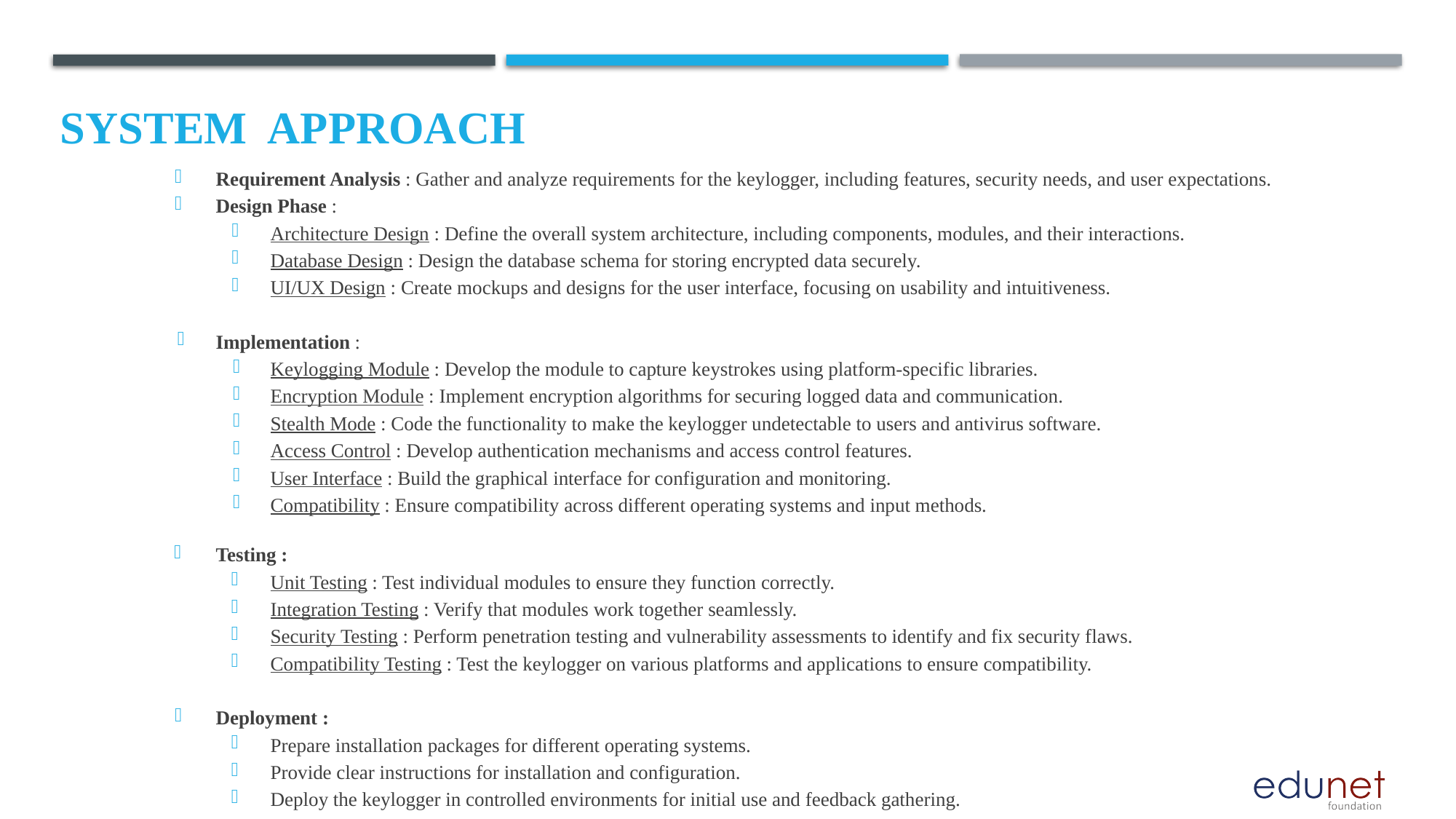

# System  Approach
Requirement Analysis : Gather and analyze requirements for the keylogger, including features, security needs, and user expectations.
Design Phase :
Architecture Design : Define the overall system architecture, including components, modules, and their interactions.
Database Design : Design the database schema for storing encrypted data securely.
UI/UX Design : Create mockups and designs for the user interface, focusing on usability and intuitiveness.

Implementation :
Keylogging Module : Develop the module to capture keystrokes using platform-specific libraries.
Encryption Module : Implement encryption algorithms for securing logged data and communication.
Stealth Mode : Code the functionality to make the keylogger undetectable to users and antivirus software.
Access Control : Develop authentication mechanisms and access control features.
User Interface : Build the graphical interface for configuration and monitoring.
Compatibility : Ensure compatibility across different operating systems and input methods.
Testing :
Unit Testing : Test individual modules to ensure they function correctly.
Integration Testing : Verify that modules work together seamlessly.
Security Testing : Perform penetration testing and vulnerability assessments to identify and fix security flaws.
Compatibility Testing : Test the keylogger on various platforms and applications to ensure compatibility.

Deployment :
Prepare installation packages for different operating systems.
Provide clear instructions for installation and configuration.
Deploy the keylogger in controlled environments for initial use and feedback gathering.